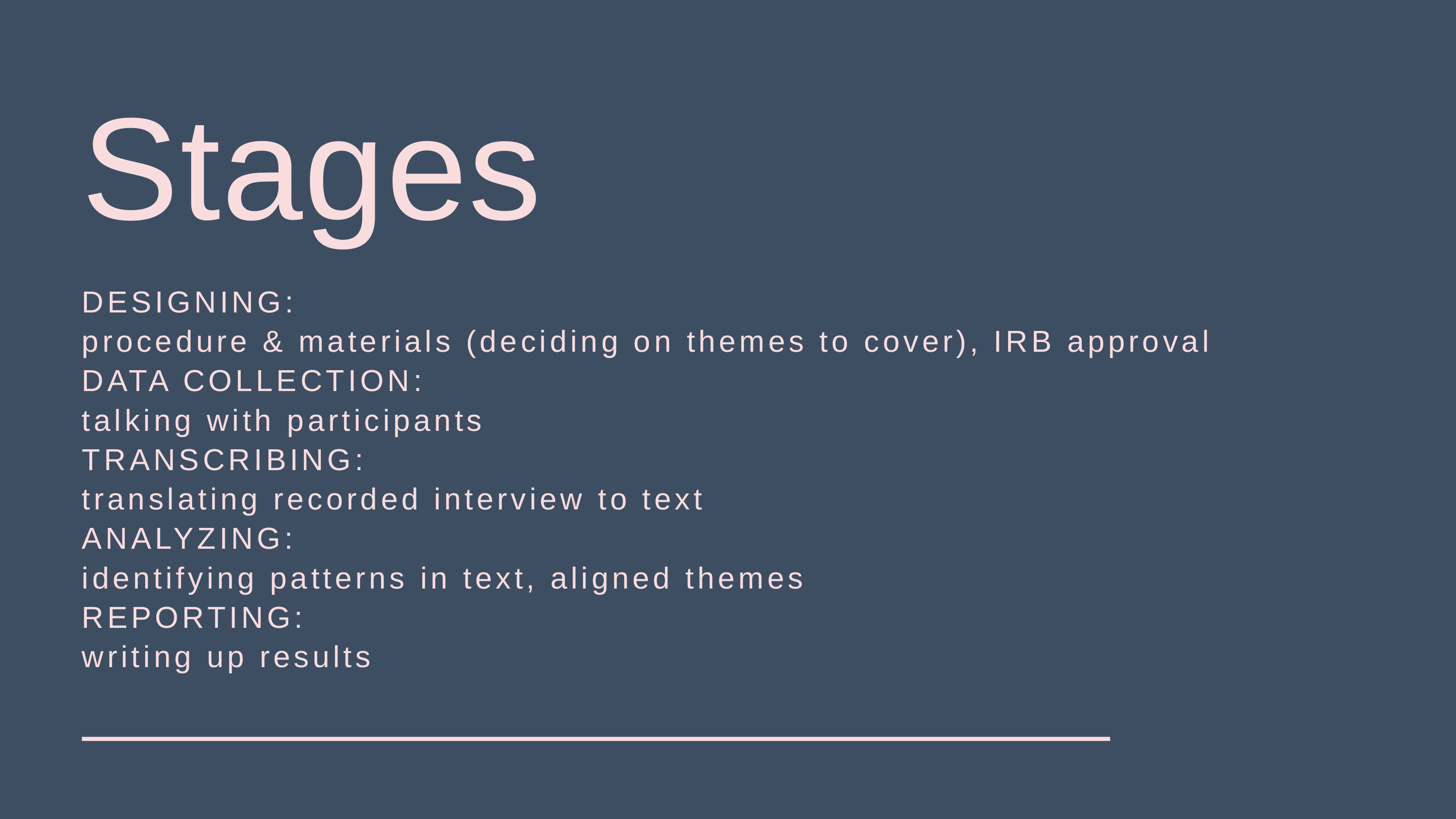

Stages
DESIGNING:
procedure & materials (deciding on themes to cover), IRB approval
DATA COLLECTION:
talking with participants
TRANSCRIBING:
translating recorded interview to text
ANALYZING:
identifying patterns in text, aligned themes
REPORTING:
writing up results